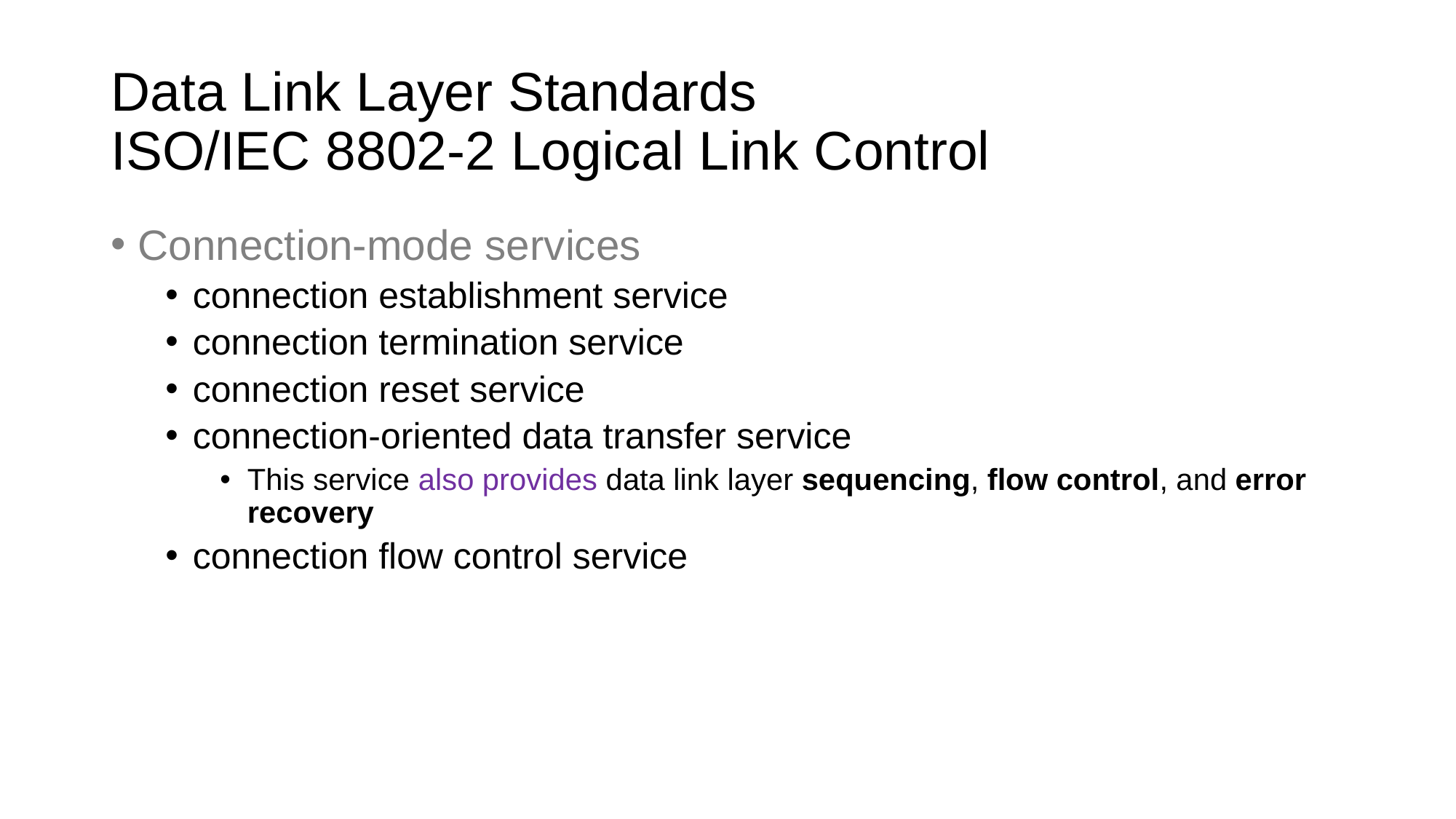

# Data Link Layer Standards ISO/IEC 8802-2 Logical Link Control
Connection-mode services
connection establishment service
connection termination service
connection reset service
connection-oriented data transfer service
This service also provides data link layer sequencing, flow control, and error recovery
connection flow control service